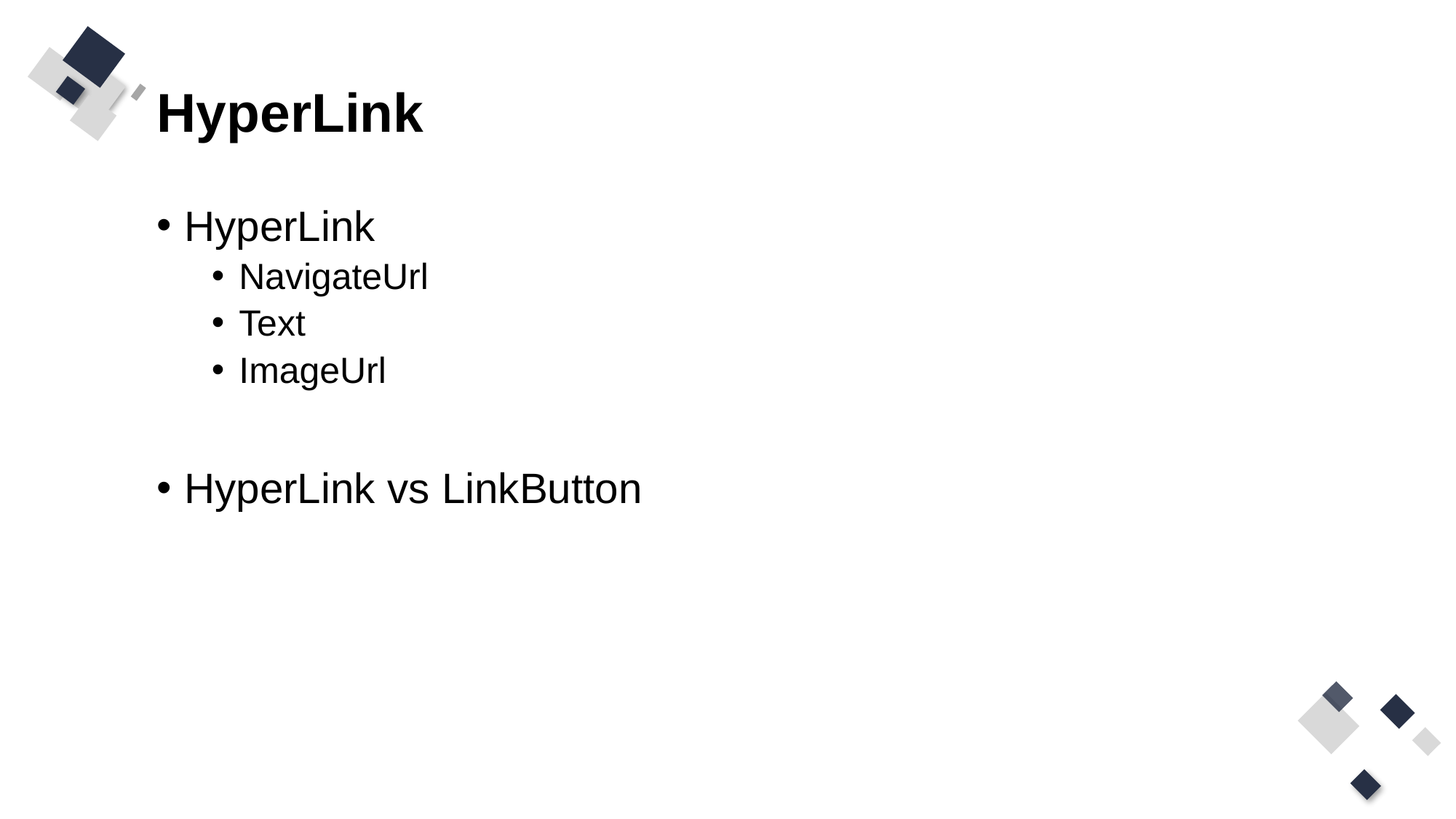

# HyperLink
HyperLink
NavigateUrl
Text
ImageUrl

HyperLink vs LinkButton